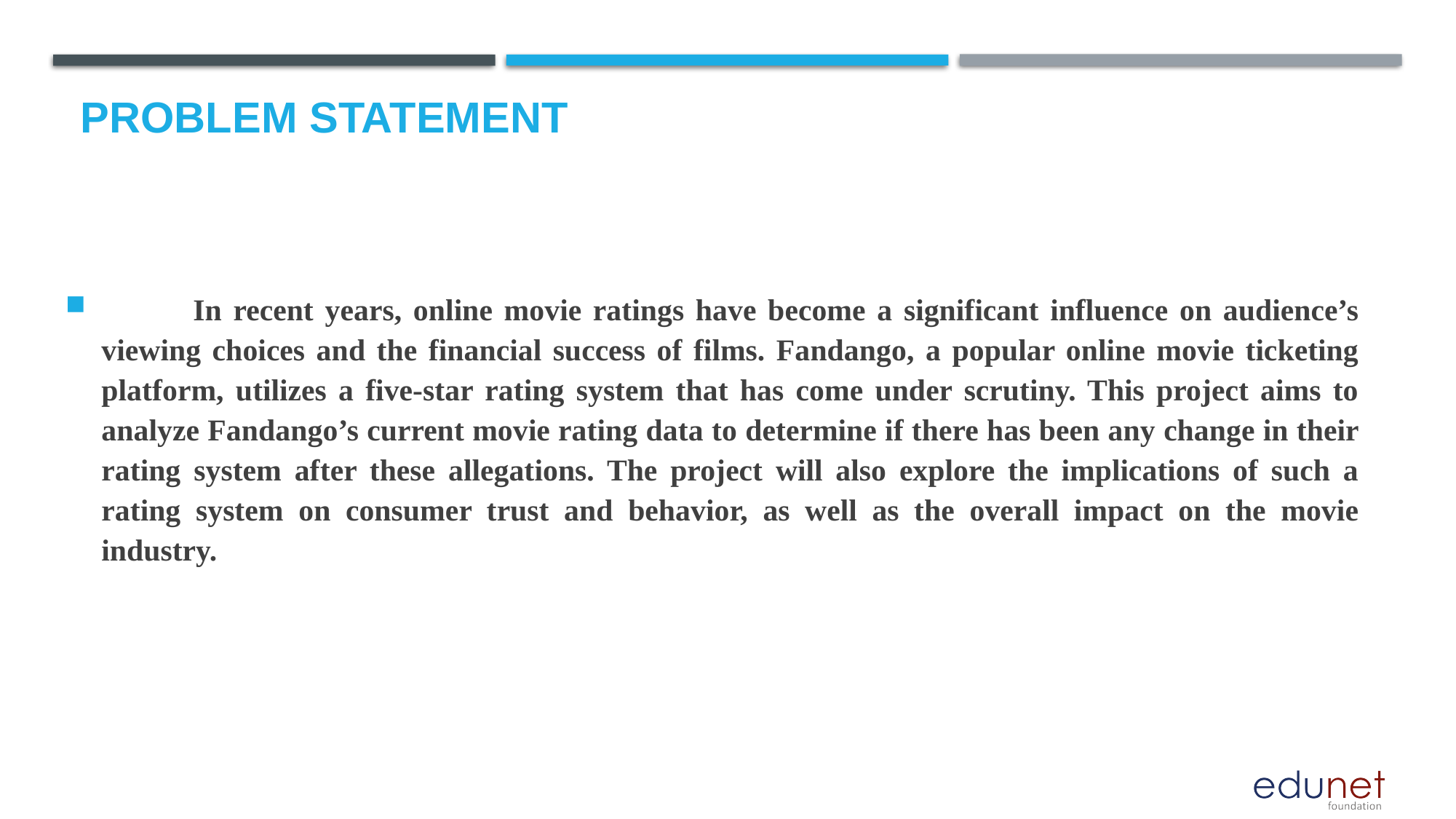

# Problem Statement
        In recent years, online movie ratings have become a significant influence on audience’s viewing choices and the financial success of films. Fandango, a popular online movie ticketing platform, utilizes a five-star rating system that has come under scrutiny. This project aims to analyze Fandango’s current movie rating data to determine if there has been any change in their rating system after these allegations. The project will also explore the implications of such a rating system on consumer trust and behavior, as well as the overall impact on the movie industry.